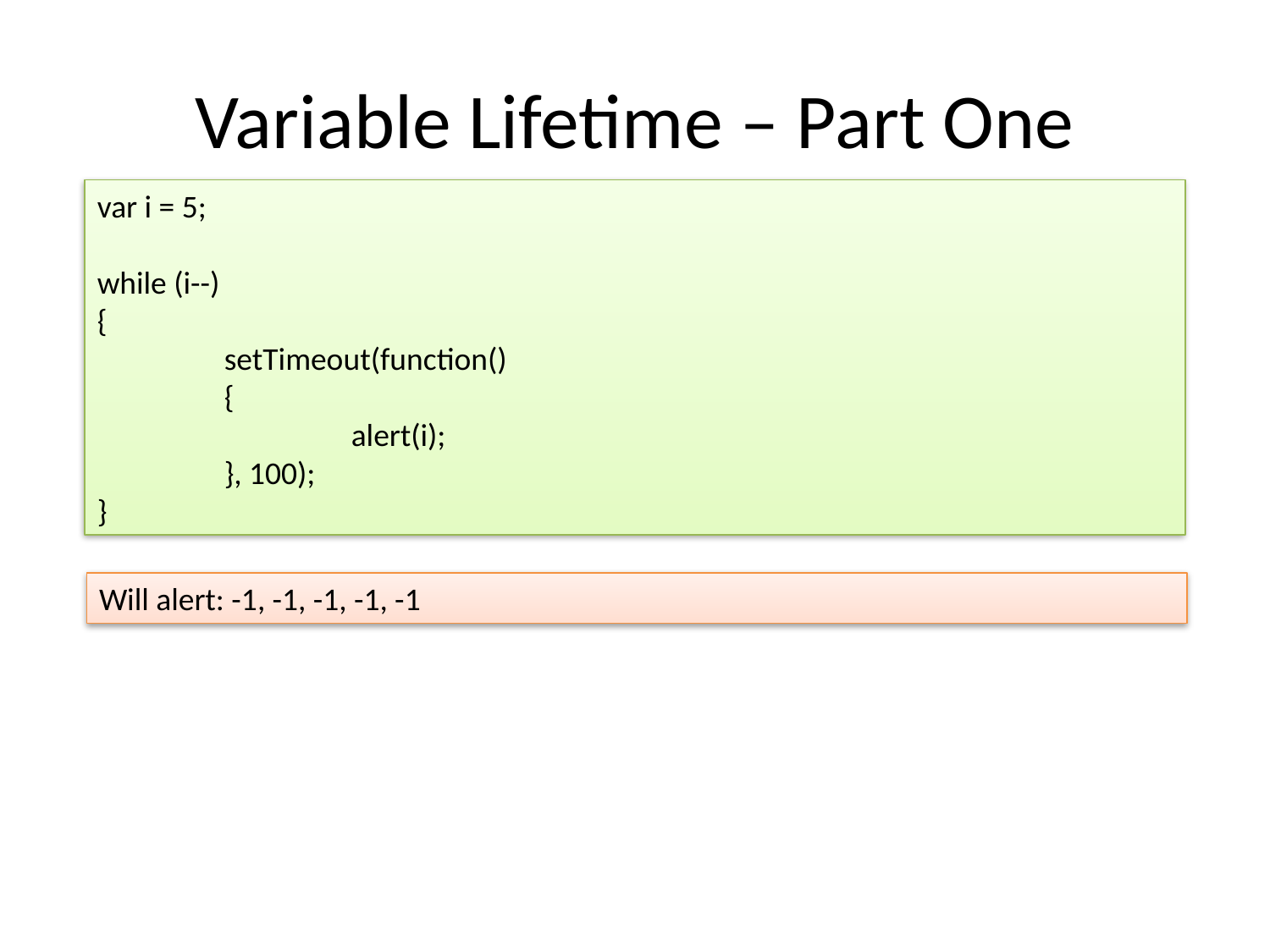

# Variable Lifetime – Part One
var i = 5;

while (i--)
{
	setTimeout(function()
	{
		alert(i);
	}, 100);
}
Will alert: -1, -1, -1, -1, -1